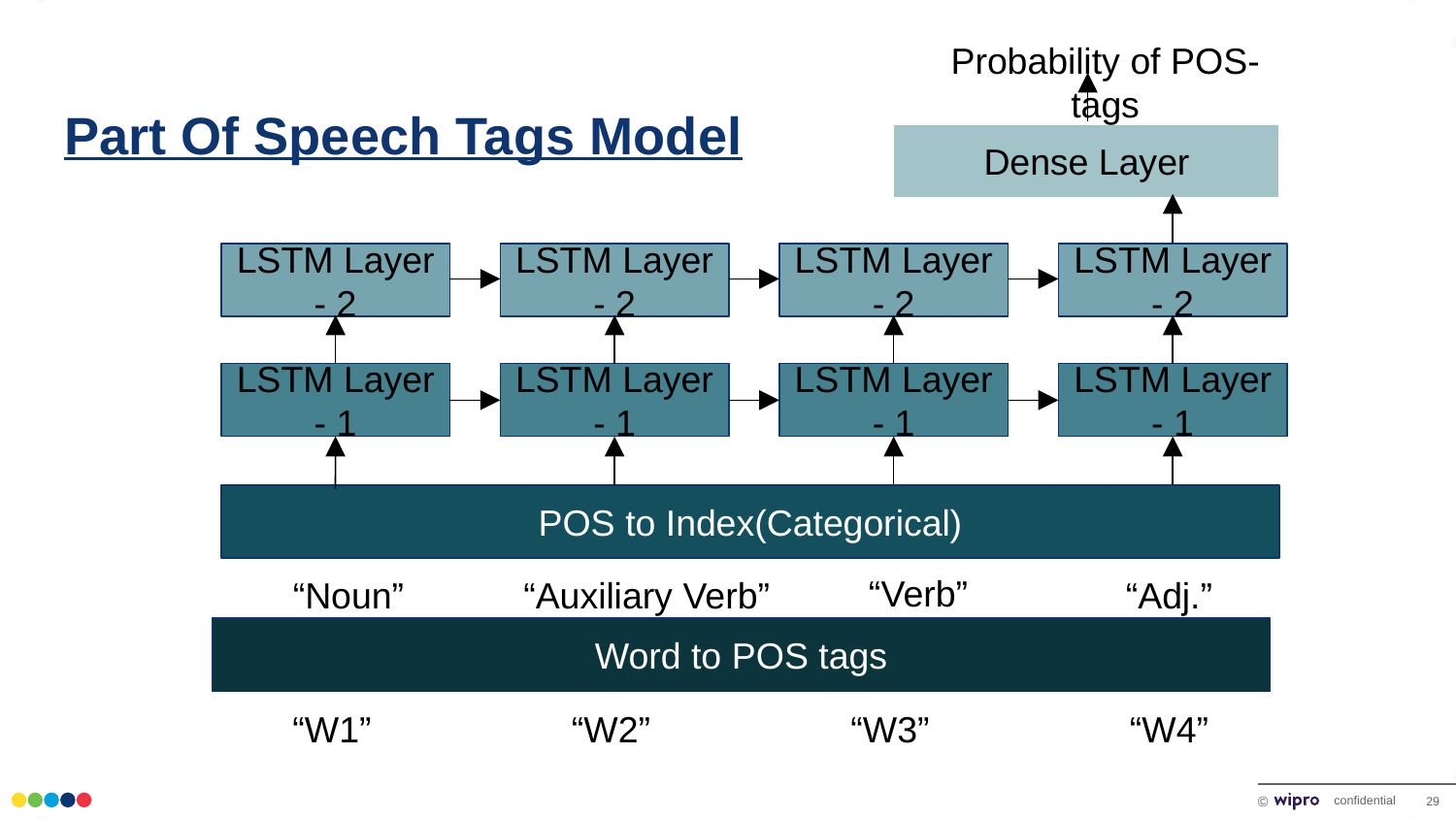

Probability of POS-tags
#
Part Of Speech Tags Model
Dense Layer
LSTM Layer - 2
LSTM Layer - 2
LSTM Layer - 2
LSTM Layer - 2
LSTM Layer - 1
LSTM Layer - 1
LSTM Layer - 1
LSTM Layer - 1
POS to Index(Categorical)
“Verb”
“Noun”
“Auxiliary Verb”
“Adj.”
Word to POS tags
“W1”
“W2”
“W3”
“W4”